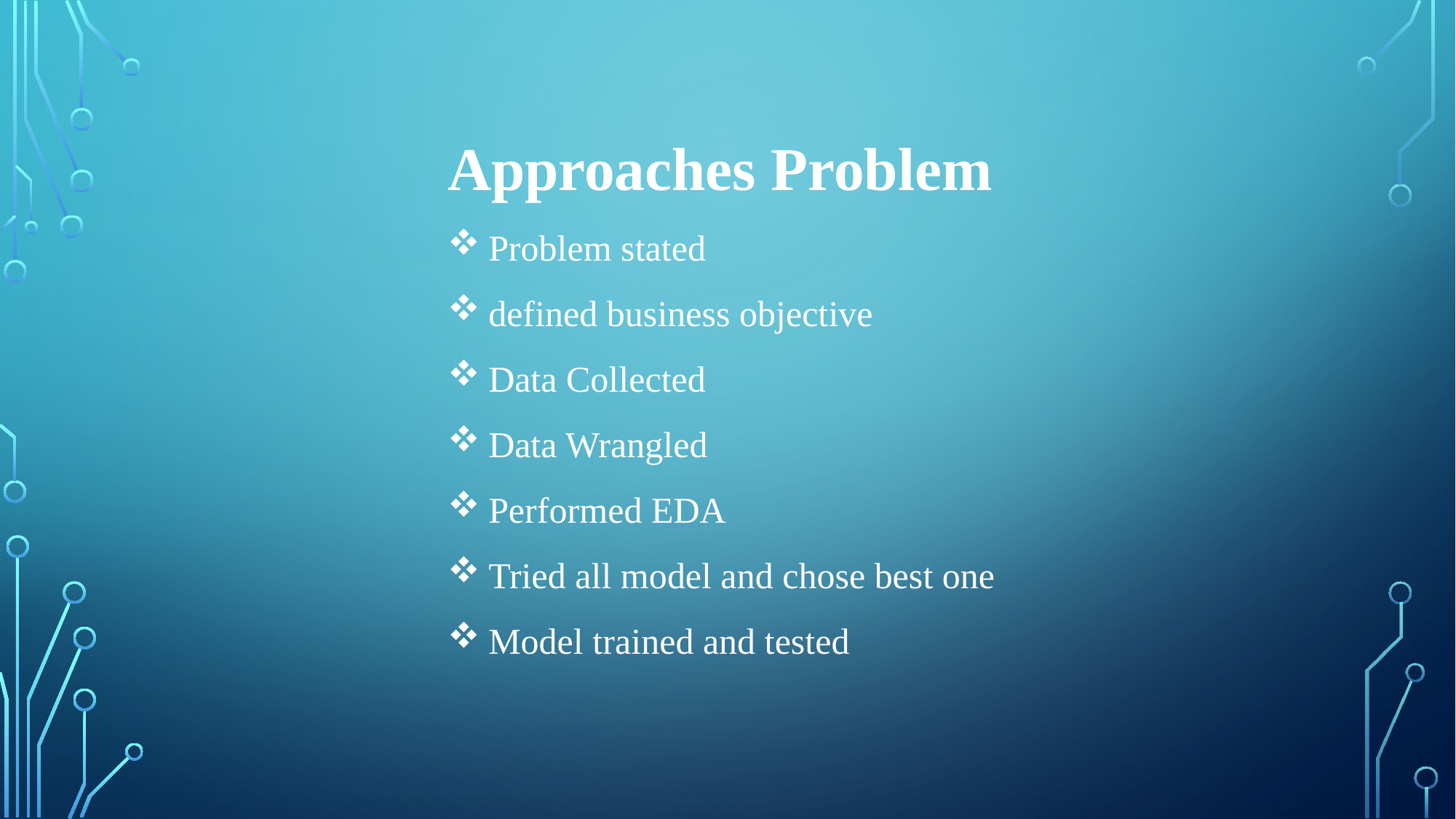

Approaches Problem
Problem stated
defined business objective
Data Collected
Data Wrangled
Performed EDA
Tried all model and chose best one
Model trained and tested